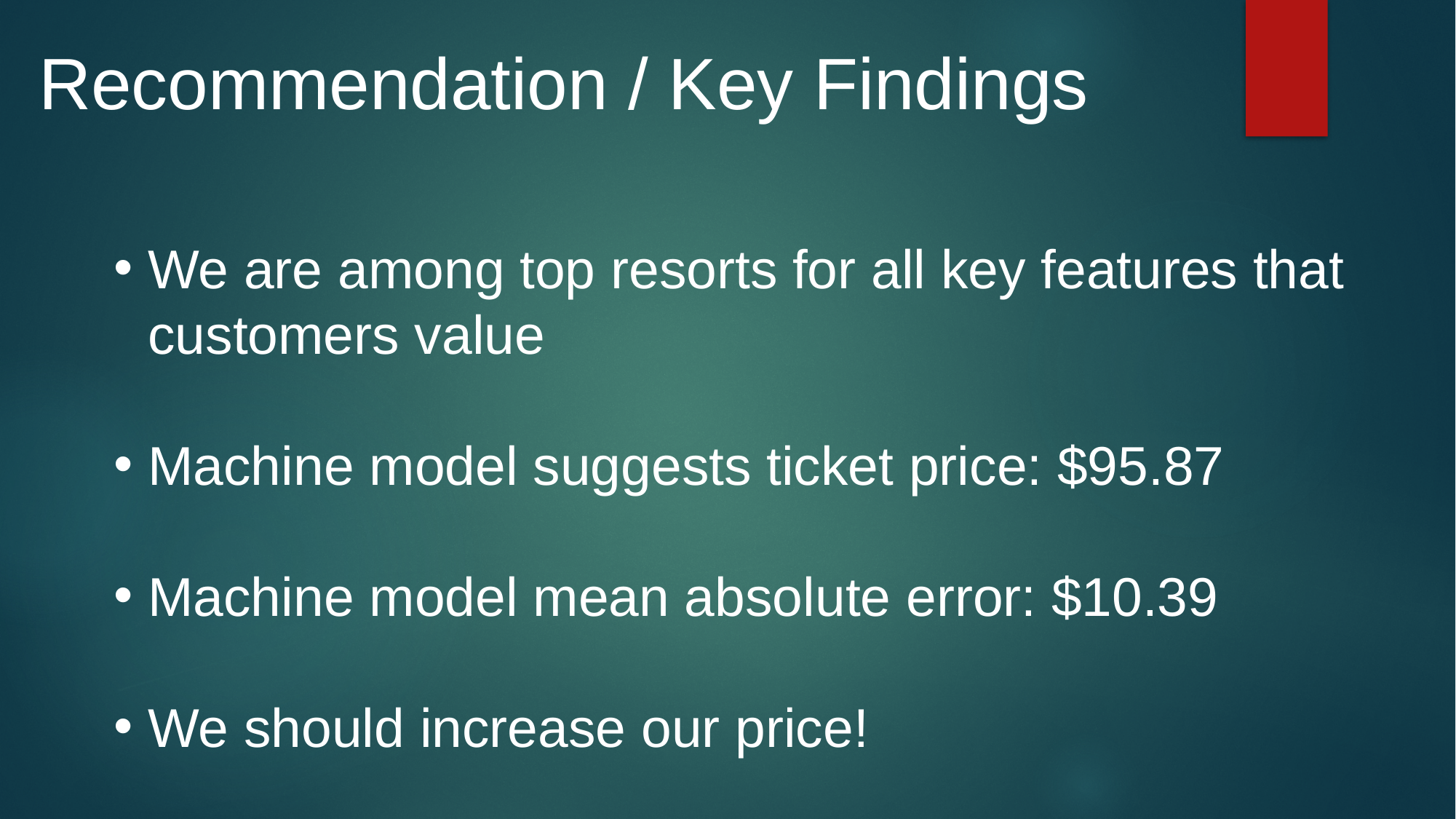

# Recommendation / Key Findings
We are among top resorts for all key features that customers value

Machine model suggests ticket price: $95.87

Machine model mean absolute error: $10.39

We should increase our price!